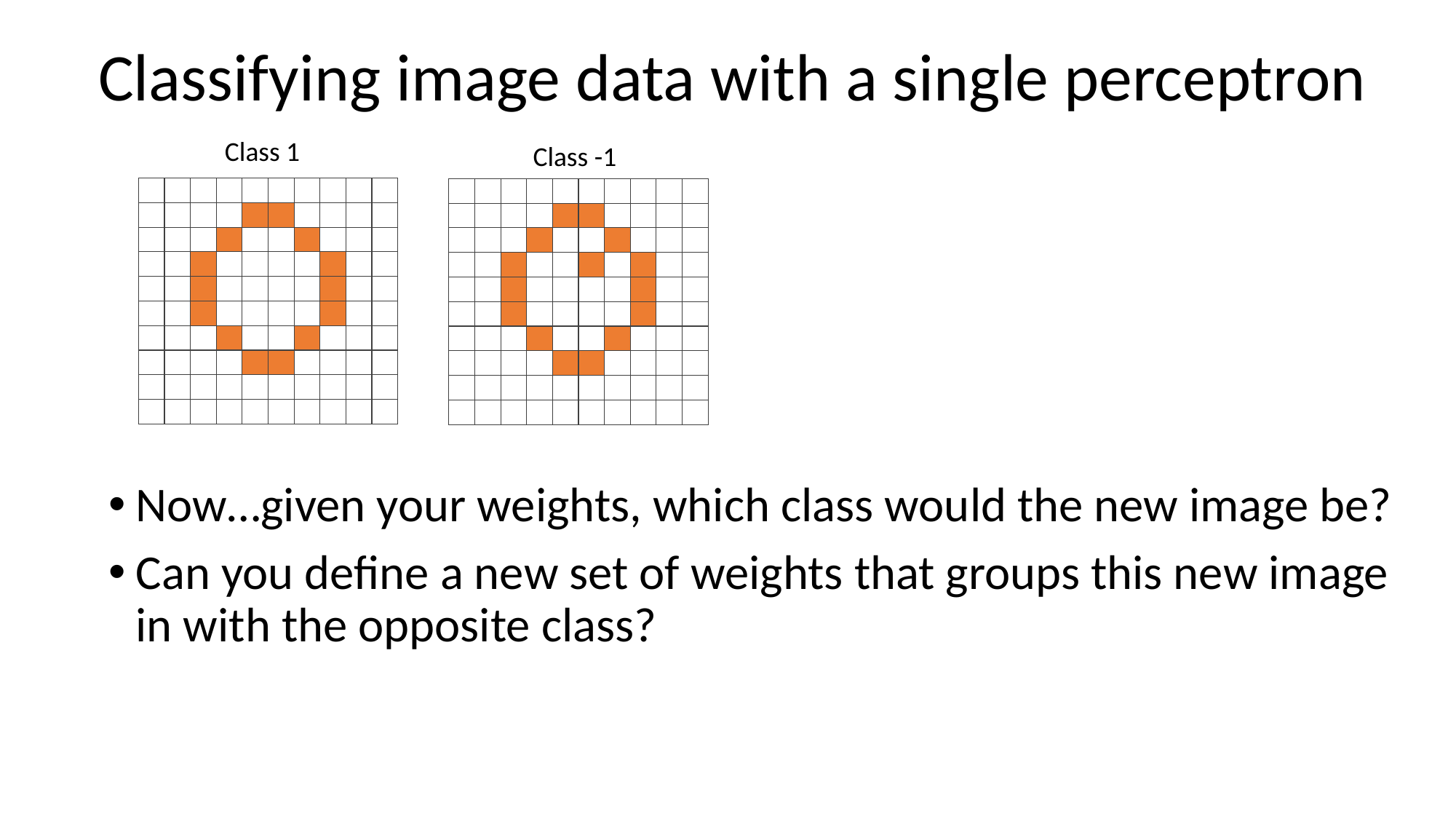

# Classifying image data with a single perceptron
Class 1
Class -1

Now…given your weights, which class would the new image be?
Can you define a new set of weights that groups this new image in with the opposite class?